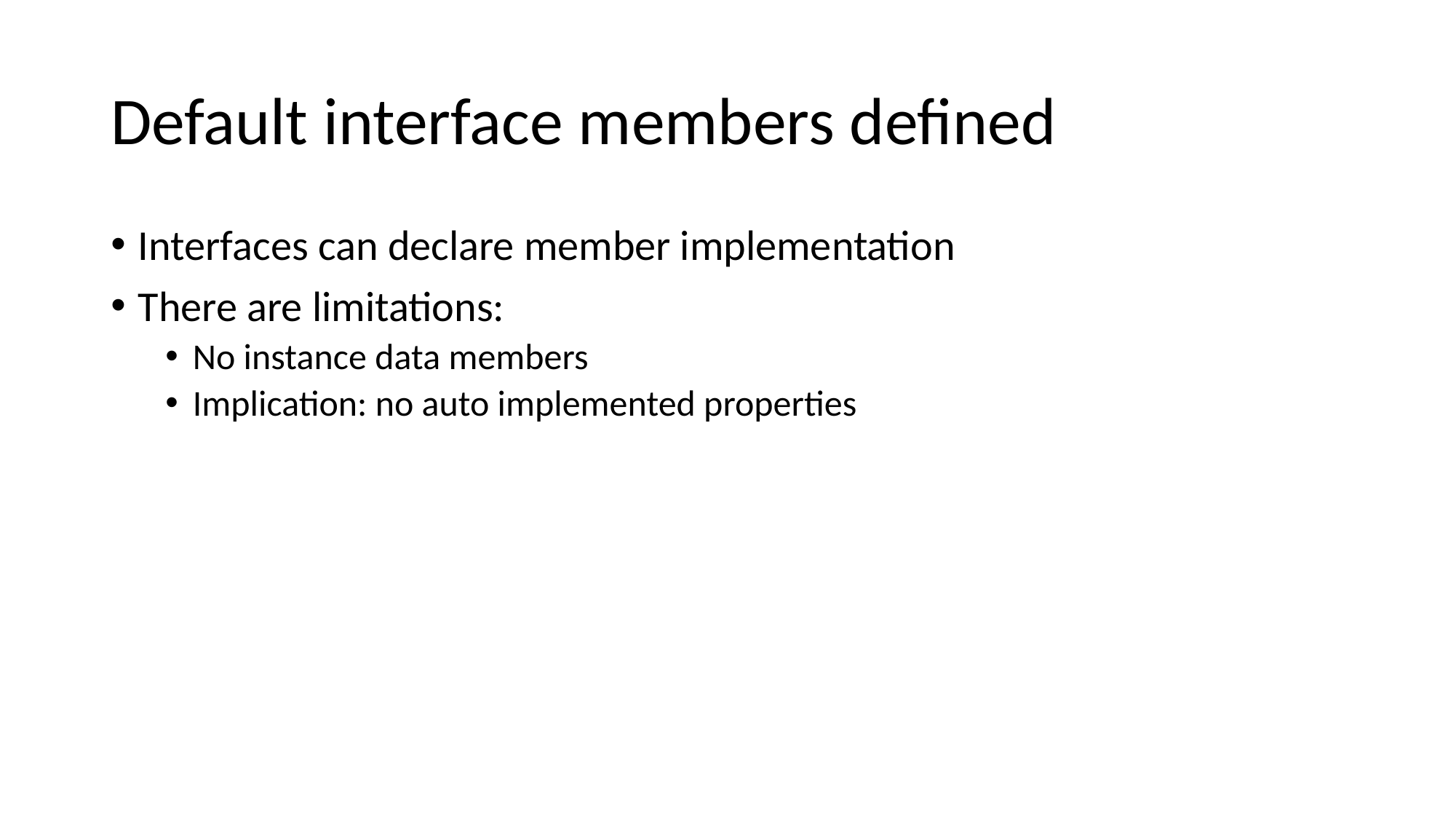

# Default interface members defined
Interfaces can declare member implementation
There are limitations:
No instance data members
Implication: no auto implemented properties